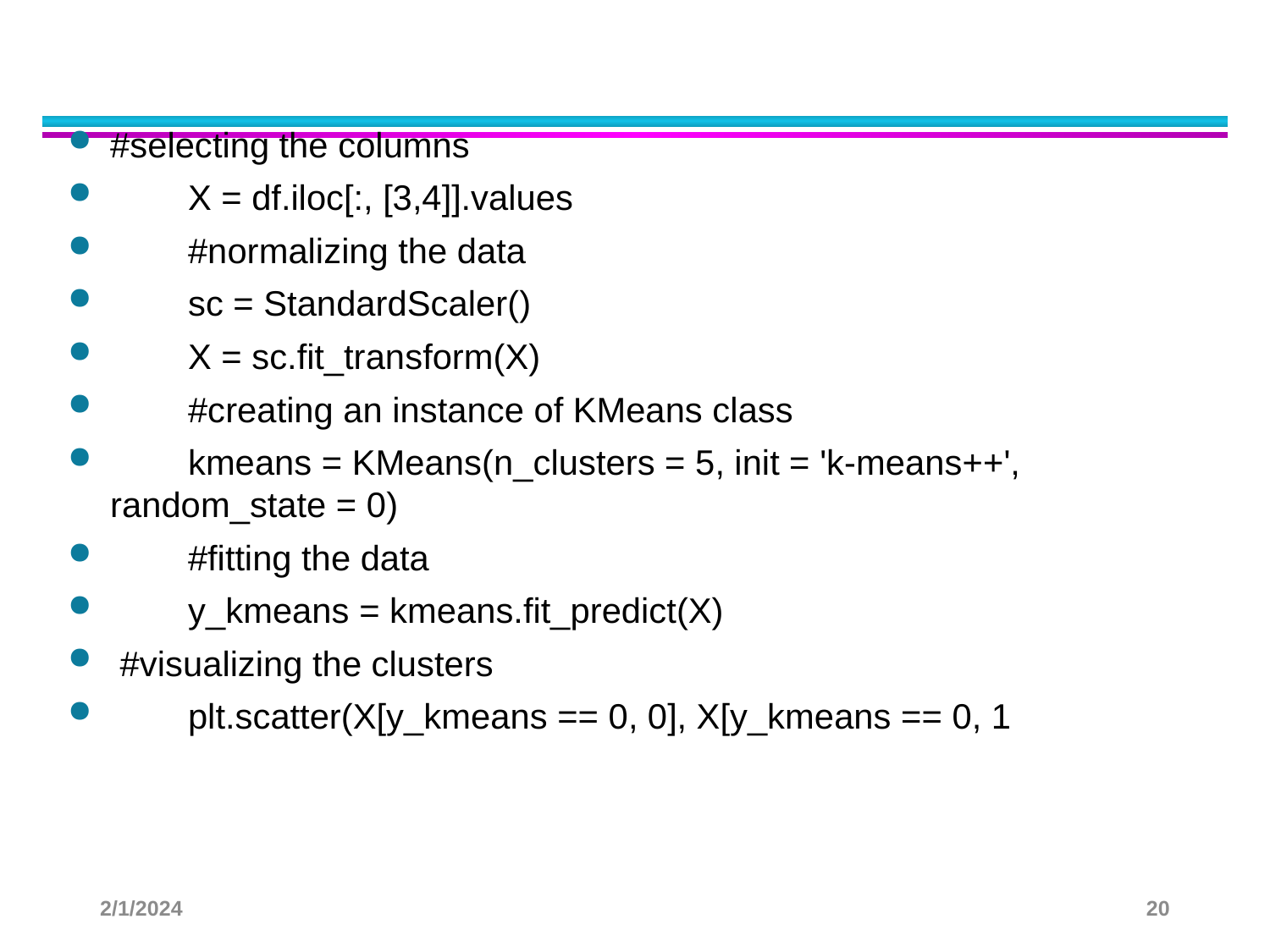

#selecting the columns
        X = df.iloc[:, [3,4]].values
        #normalizing the data
        sc = StandardScaler()
        X = sc.fit_transform(X)
        #creating an instance of KMeans class
        kmeans = KMeans(n_clusters = 5, init = 'k-means++', random_state = 0)
        #fitting the data
        y_kmeans = kmeans.fit_predict(X)
 #visualizing the clusters
        plt.scatter(X[y_kmeans == 0, 0], X[y_kmeans == 0, 1

2/1/2024
20